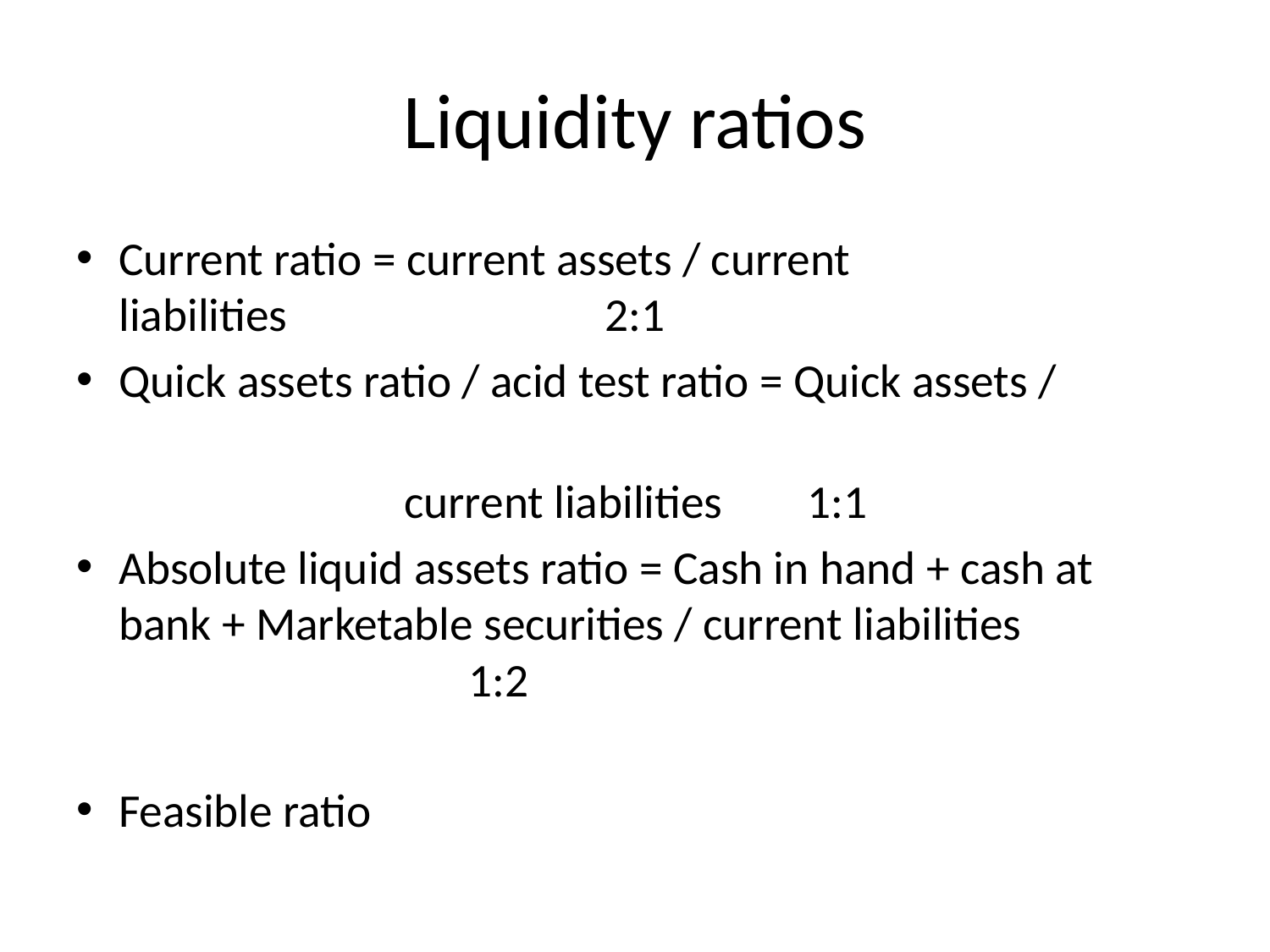

# Liquidity ratios
Current ratio = current assets / current 				          liabilities                              2:1
Quick assets ratio / acid test ratio = Quick assets /
                               current liabilities        1:1
Absolute liquid assets ratio = Cash in hand + cash at bank + Marketable securities / current liabilities                                                  1:2

Feasible ratio